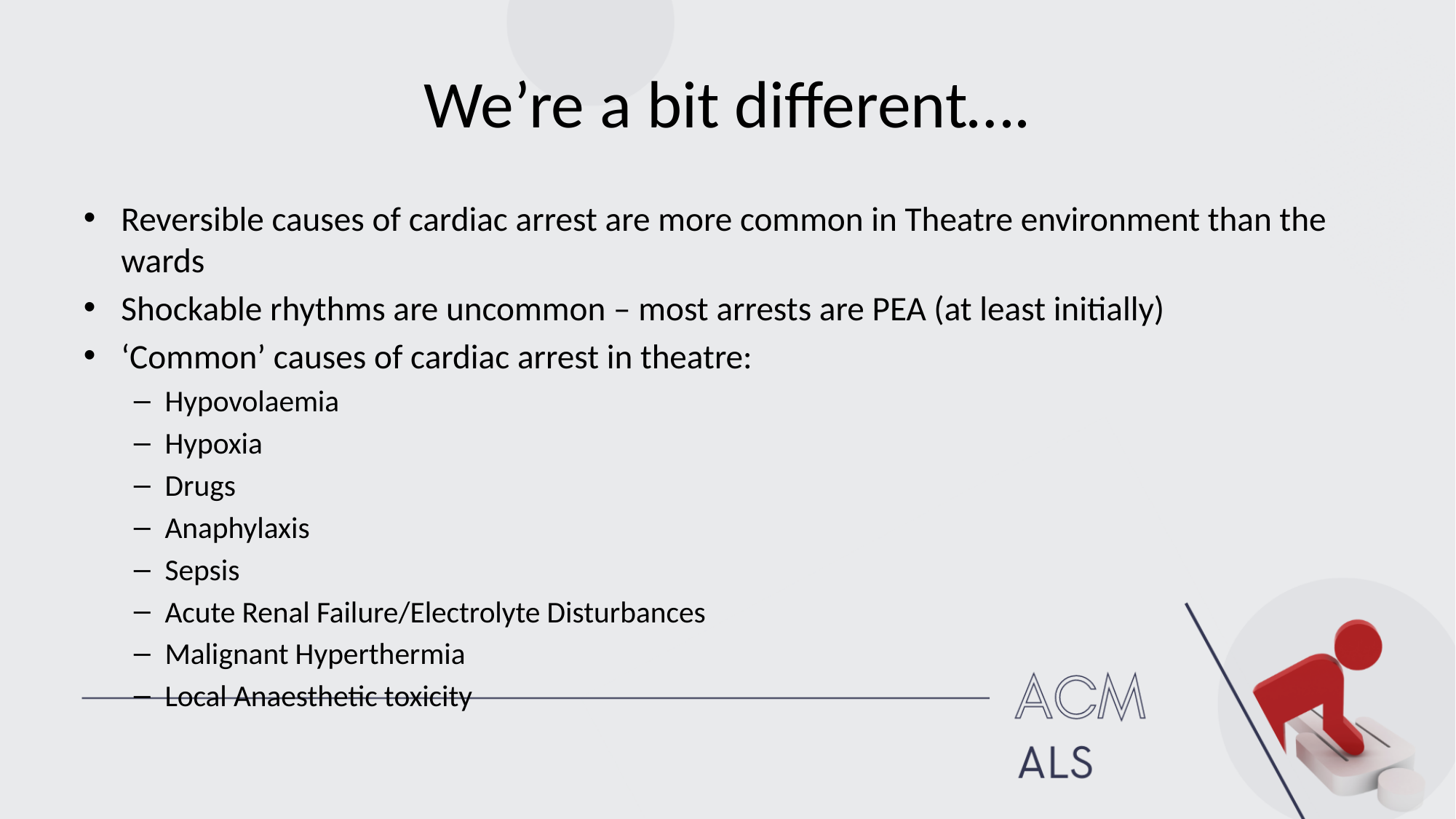

# We’re a bit different….
Reversible causes of cardiac arrest are more common in Theatre environment than the wards
Shockable rhythms are uncommon – most arrests are PEA (at least initially)
‘Common’ causes of cardiac arrest in theatre:
Hypovolaemia
Hypoxia
Drugs
Anaphylaxis
Sepsis
Acute Renal Failure/Electrolyte Disturbances
Malignant Hyperthermia
Local Anaesthetic toxicity